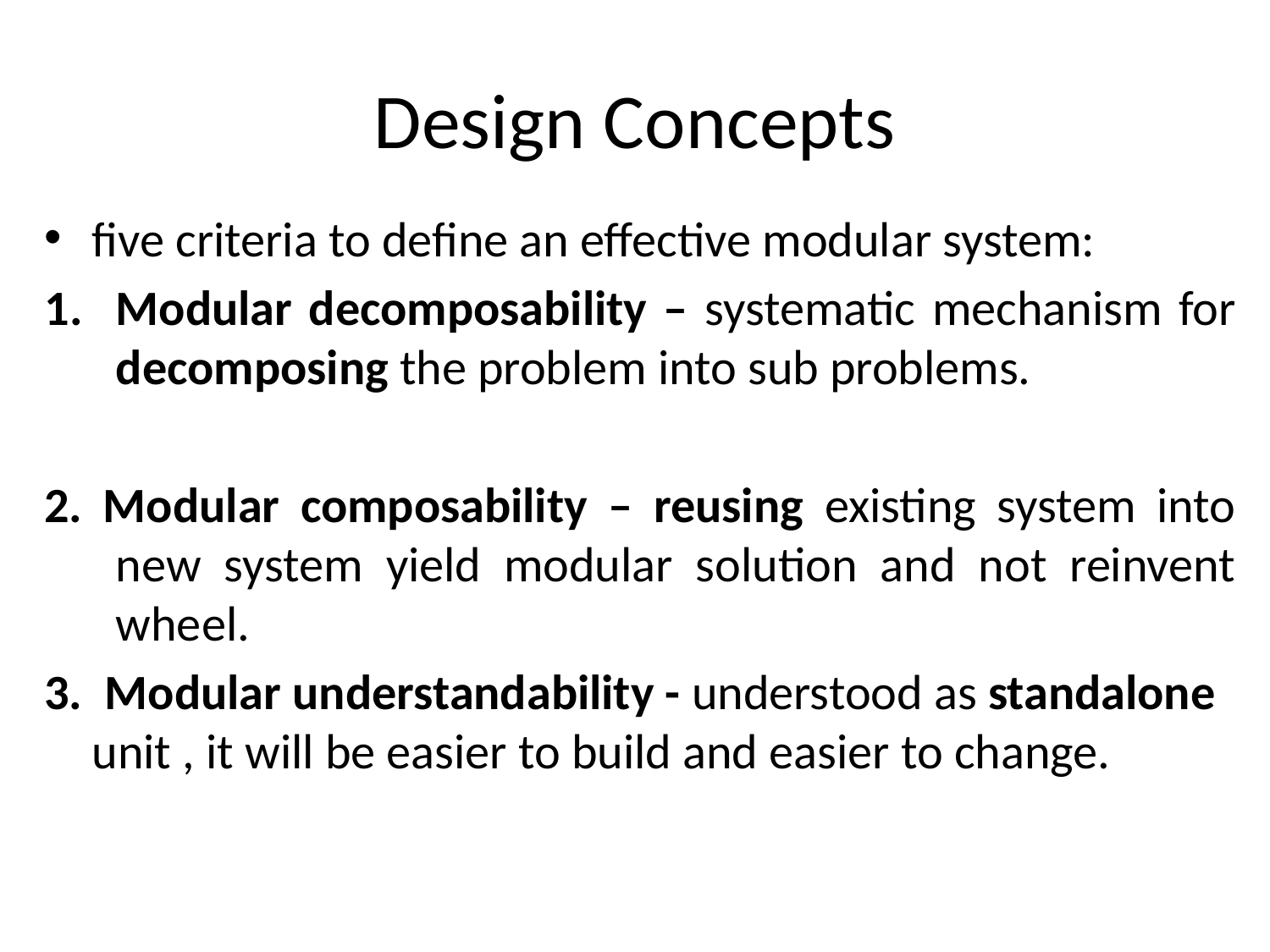

# Design Concepts
five criteria to define an effective modular system:
Modular decomposability – systematic mechanism for decomposing the problem into sub problems.

2. Modular composability – reusing existing system into new system yield modular solution and not reinvent wheel.
3.  Modular understandability - understood as standalone unit , it will be easier to build and easier to change.